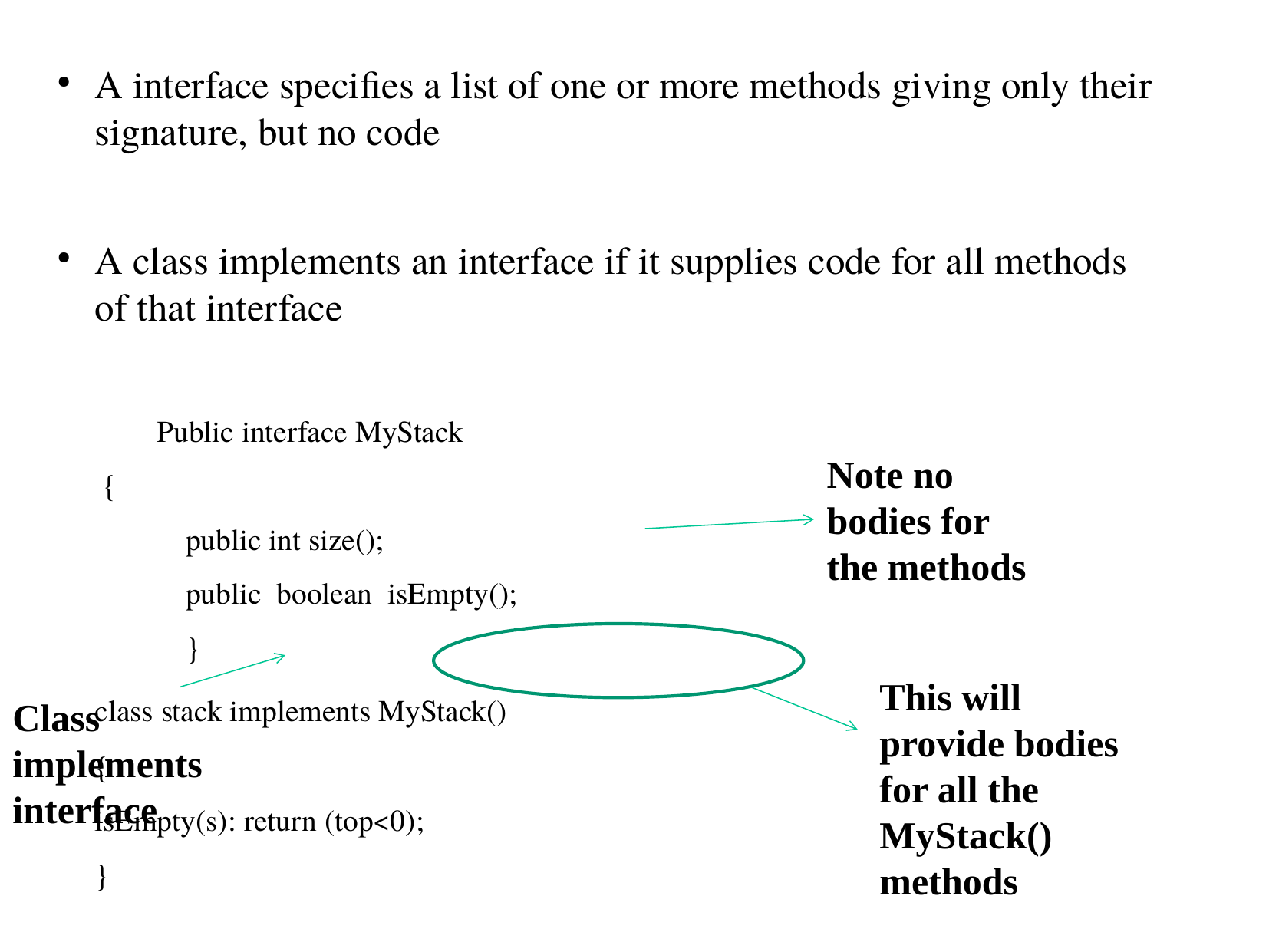

A interface specifies a list of one or more methods giving only their signature, but no code

A class implements an interface if it supplies code for all methods of that interface

             Public interface MyStack
    			 {
	    			public int size();
	  			public  boolean  isEmpty();
      	}
			class stack implements MyStack()
			{
				isEmpty(s): return (top<0);
			}
Note no bodies for the methods

This will provide bodies for all the MyStack() methods
Class implements interface